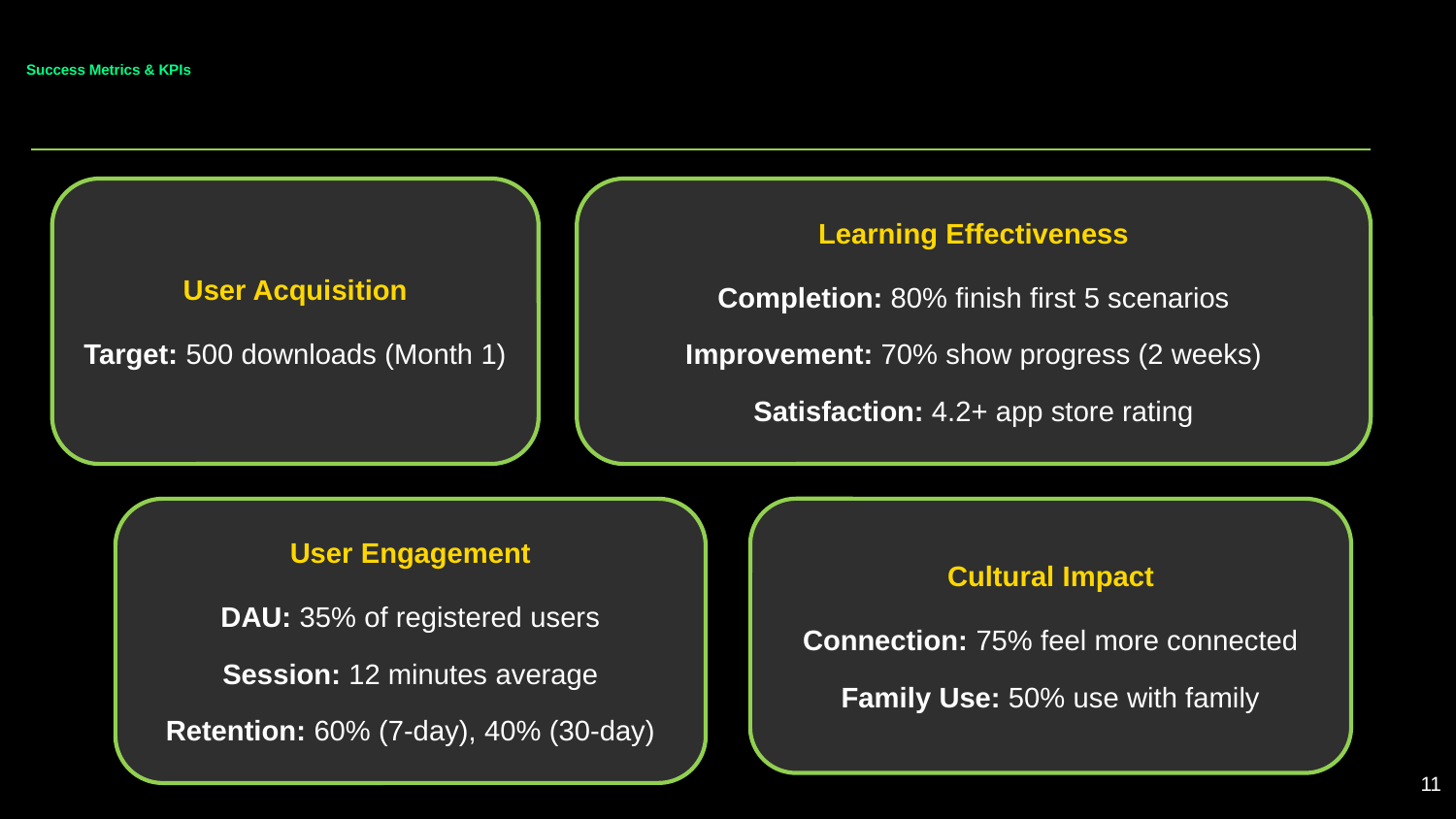

# Success Metrics & KPIs
User Acquisition
Target: 500 downloads (Month 1)
Learning Effectiveness
Completion: 80% finish first 5 scenarios
Improvement: 70% show progress (2 weeks)
Satisfaction: 4.2+ app store rating
User Engagement
DAU: 35% of registered users
Session: 12 minutes average
Retention: 60% (7-day), 40% (30-day)
Cultural Impact
Connection: 75% feel more connected
Family Use: 50% use with family
11